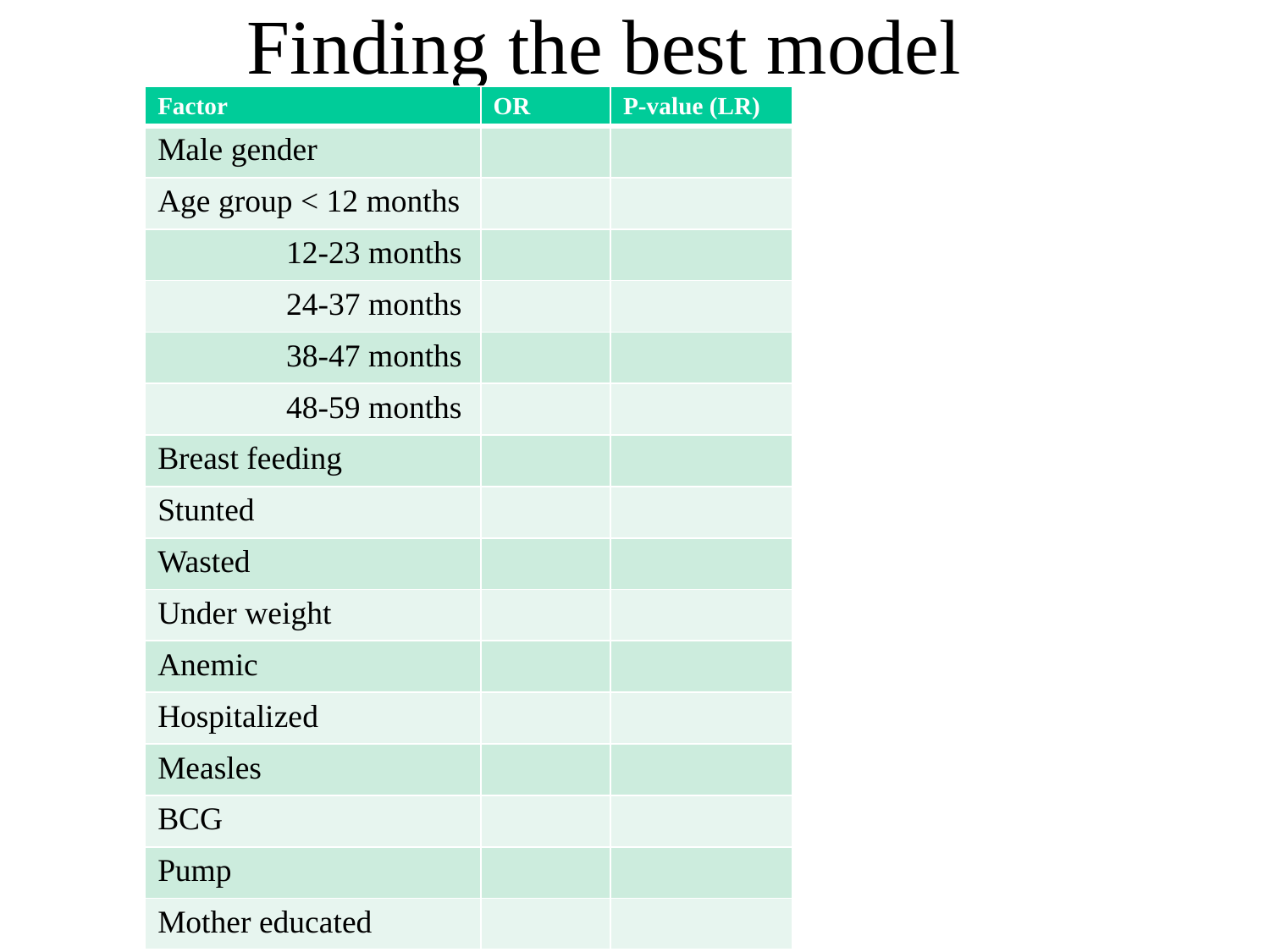

# Finding the best model
| Factor | OR | P-value (LR) |
| --- | --- | --- |
| Male gender |  |  |
| Age group < 12 months |  |  |
| 12-23 months |  |  |
| 24-37 months |  |  |
| 38-47 months |  |  |
| 48-59 months |  |  |
| Breast feeding |  |  |
| Stunted |  |  |
| Wasted |  |  |
| Under weight |  |  |
| Anemic |  |  |
| Hospitalized |  |  |
| Measles |  |  |
| BCG |  |  |
| Pump |  |  |
| Mother educated |  |  |